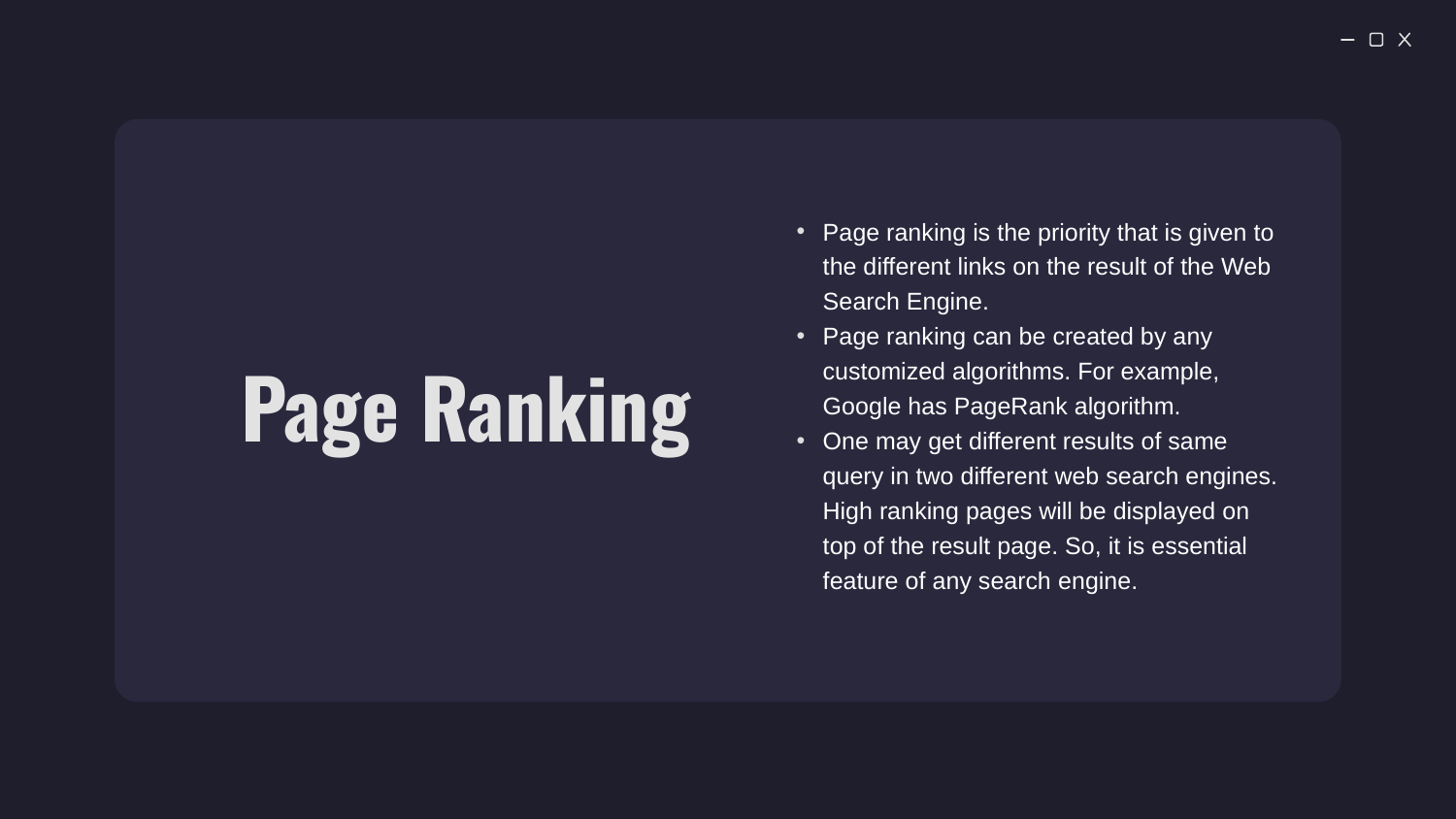

Page ranking is the priority that is given to the different links on the result of the Web Search Engine.
Page ranking can be created by any customized algorithms. For example, Google has PageRank algorithm.
One may get different results of same query in two different web search engines. High ranking pages will be displayed on top of the result page. So, it is essential feature of any search engine.

# Page Ranking